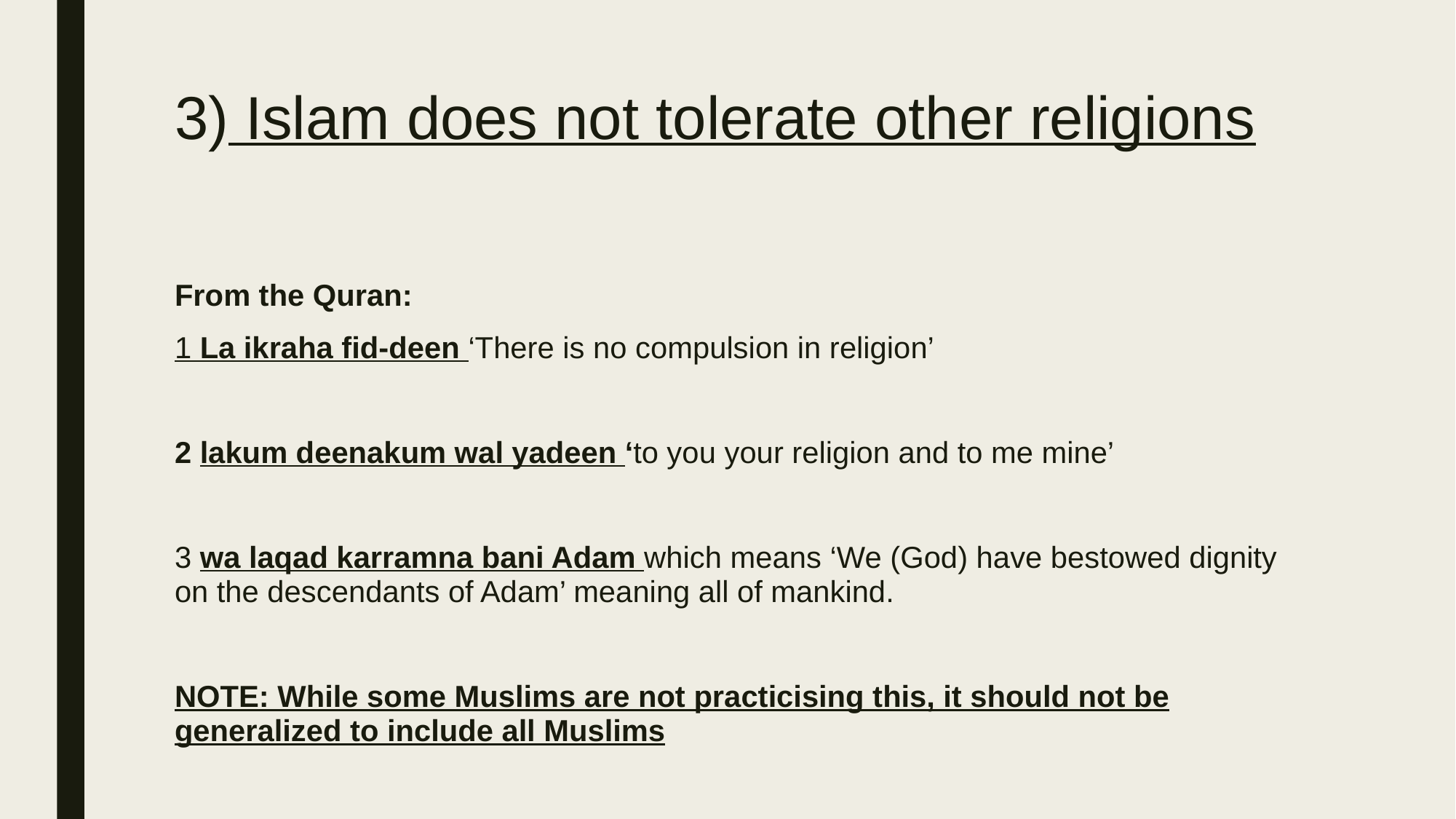

# 3) Islam does not tolerate other religions
From the Quran:
1 La ikraha fid-deen ‘There is no compulsion in religion’

2 lakum deenakum wal yadeen ‘to you your religion and to me mine’

3 wa laqad karramna bani Adam which means ‘We (God) have bestowed dignity on the descendants of Adam’ meaning all of mankind.

NOTE: While some Muslims are not practicising this, it should not be generalized to include all Muslims